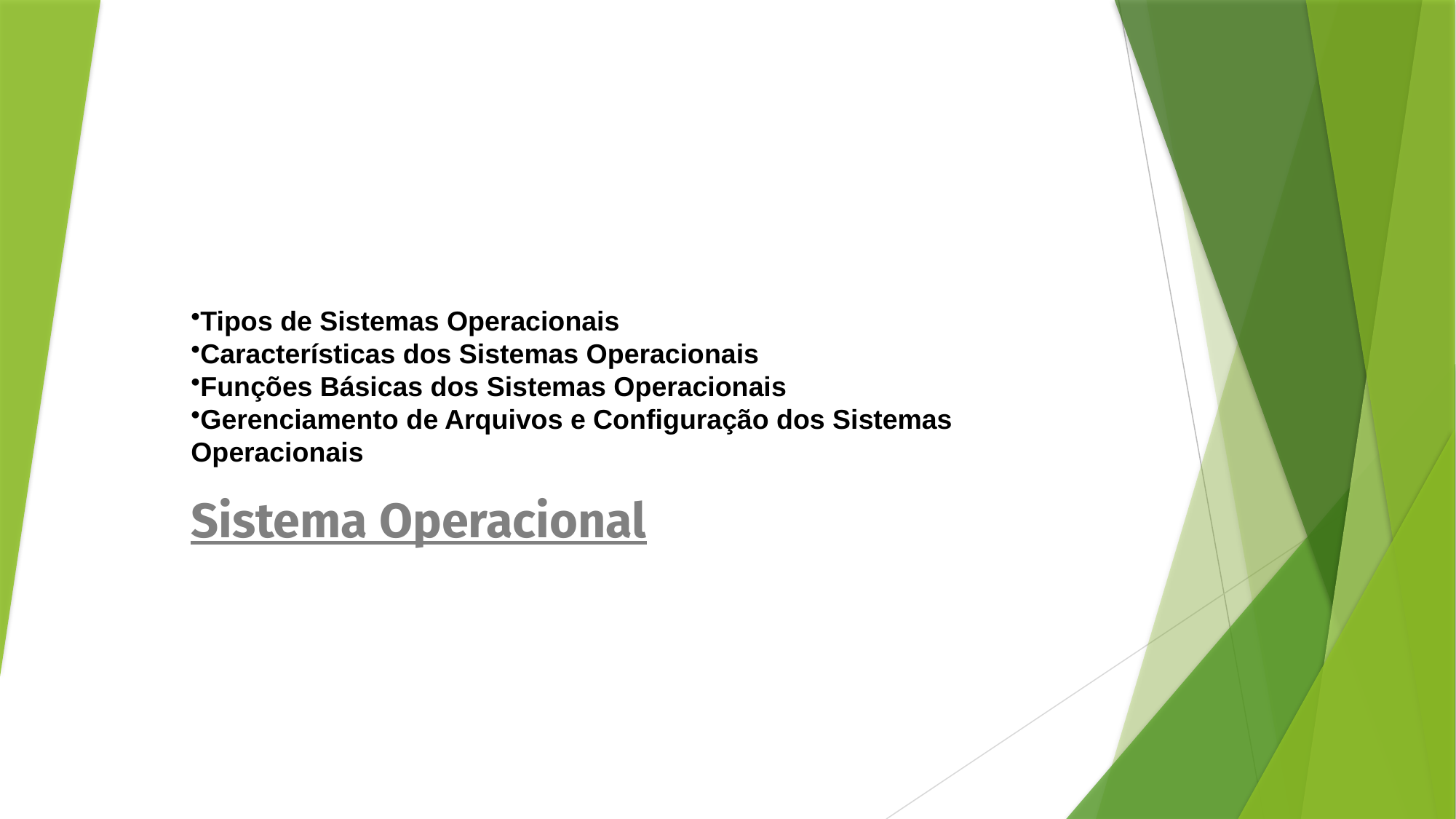

# Tipos de Sistemas Operacionais
Características dos Sistemas Operacionais
Funções Básicas dos Sistemas Operacionais
Gerenciamento de Arquivos e Configuração dos Sistemas Operacionais
Sistema Operacional